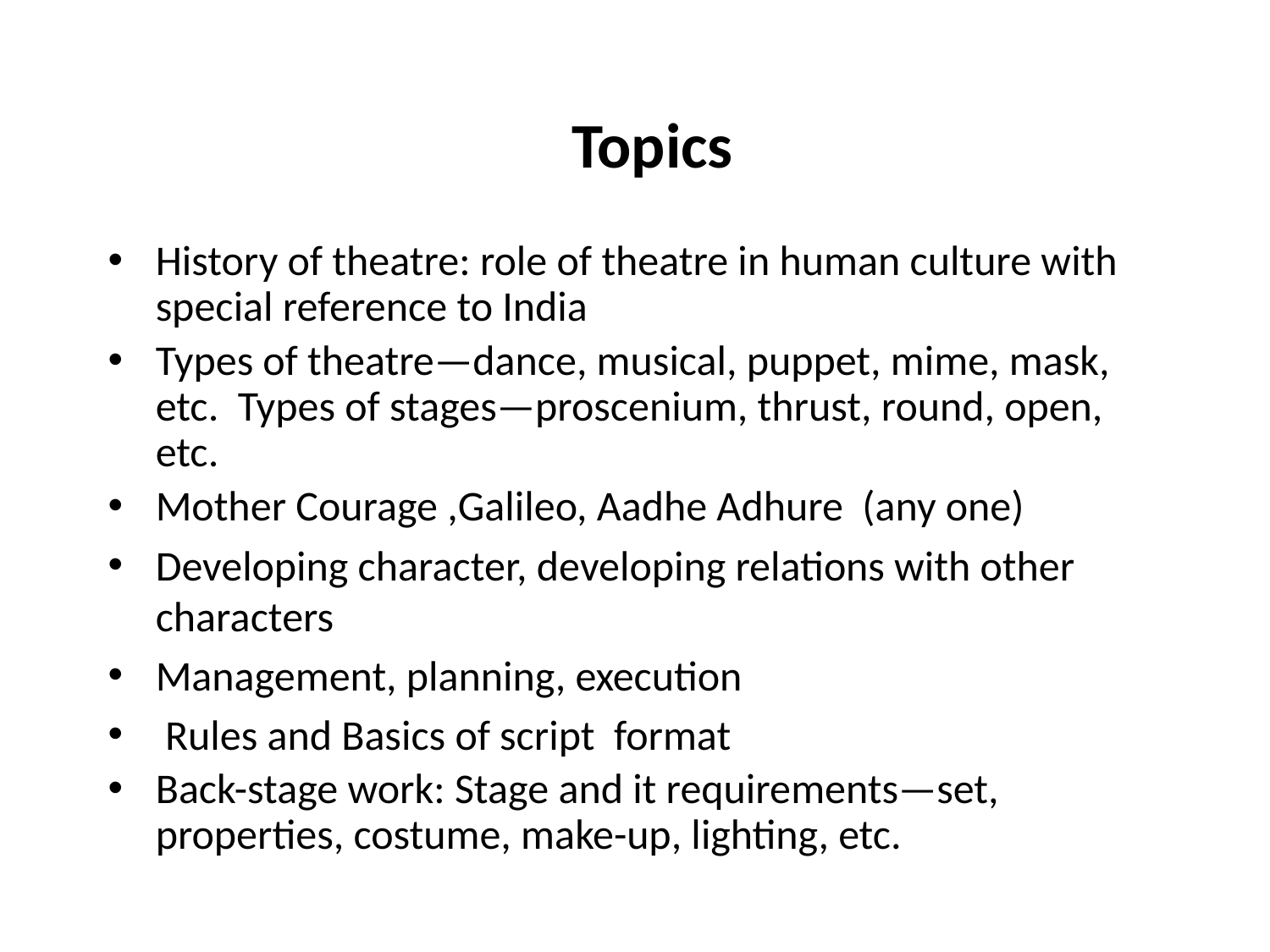

# Topics
History of theatre: role of theatre in human culture with special reference to India
Types of theatre—dance, musical, puppet, mime, mask, etc.  Types of stages—proscenium, thrust, round, open, etc.
Mother Courage ,Galileo, Aadhe Adhure  (any one)
Developing character, developing relations with other characters
Management, planning, execution
 Rules and Basics of script  format
Back-stage work: Stage and it requirements—set, properties, costume, make-up, lighting, etc.